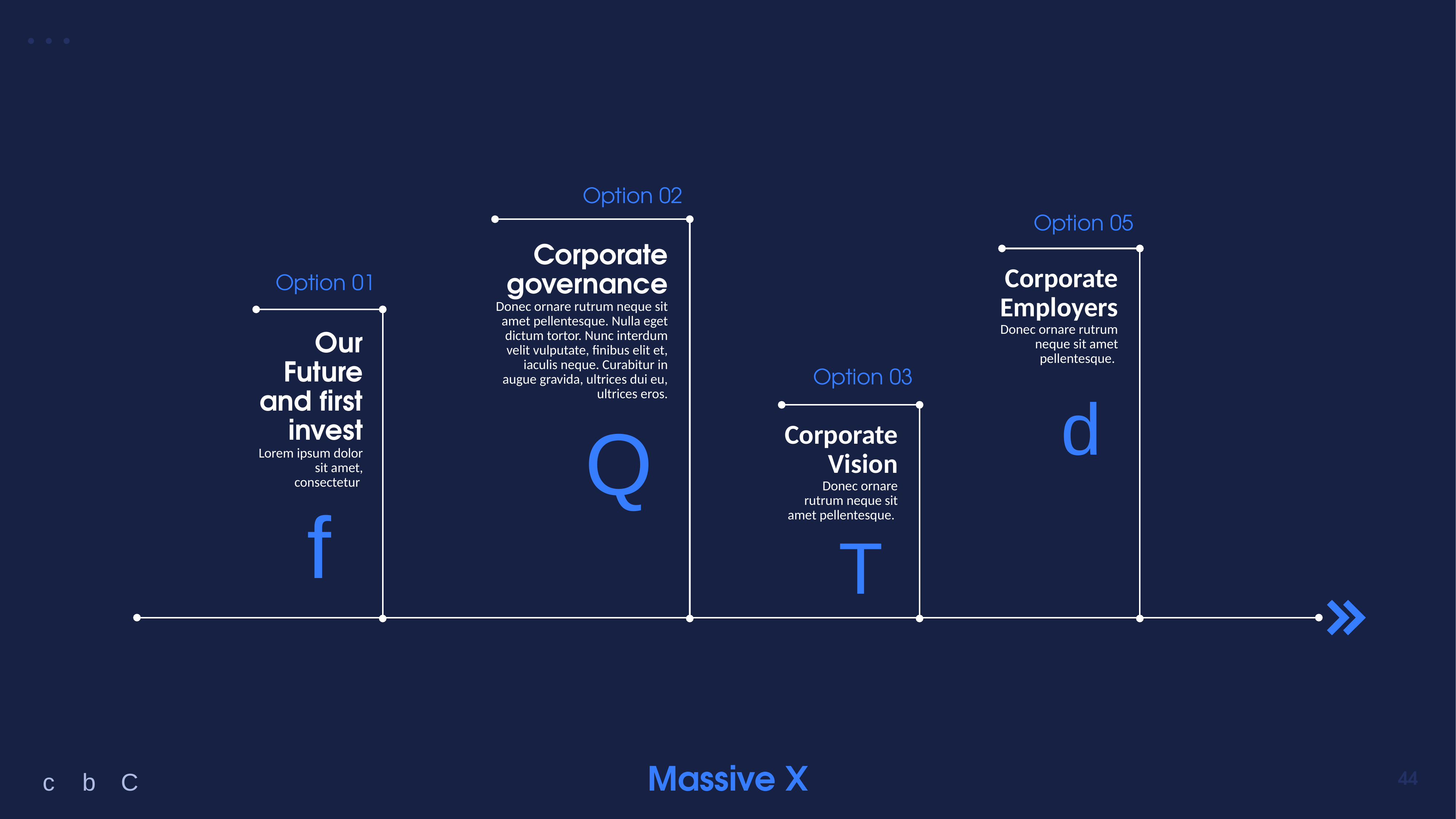

Option 02
Corporate governance
Donec ornare rutrum neque sit amet pellentesque. Nulla eget dictum tortor. Nunc interdum velit vulputate, finibus elit et, iaculis neque. Curabitur in augue gravida, ultrices dui eu, ultrices eros.
Q
Option 05
Corporate Employers
Donec ornare rutrum neque sit amet pellentesque.
d
Option 01
Our Future and first invest
Lorem ipsum dolor sit amet, consectetur
f
Option 03
Corporate Vision
Donec ornare rutrum neque sit amet pellentesque.
T